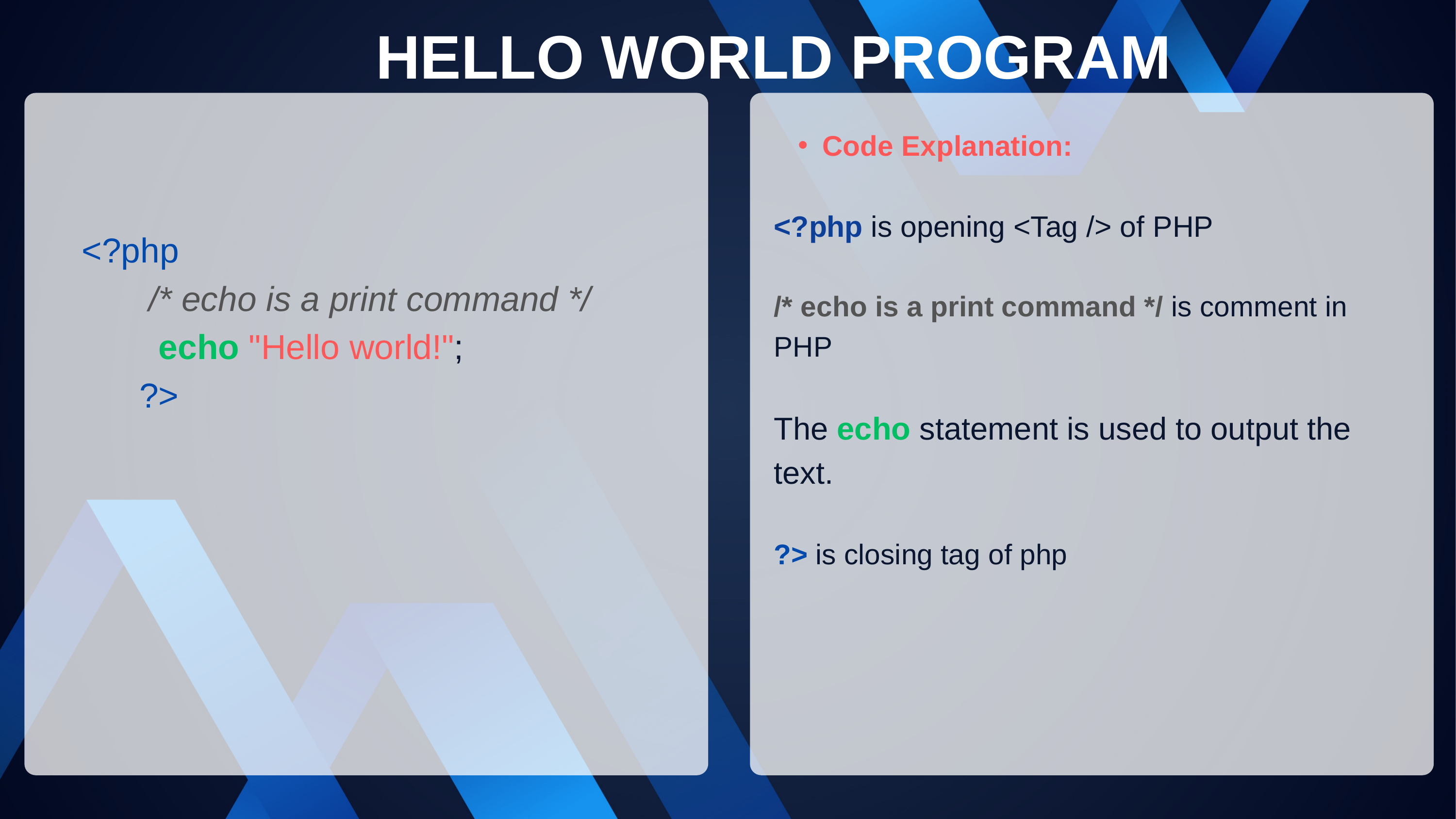

HELLO WORLD PROGRAM

Code Explanation:

<?php is opening <Tag /> of PHP

/* echo is a print command */ is comment in PHP

The echo statement is used to output the text.

?> is closing tag of php

<?php
       /* echo is a print command */
        echo "Hello world!";
      ?>